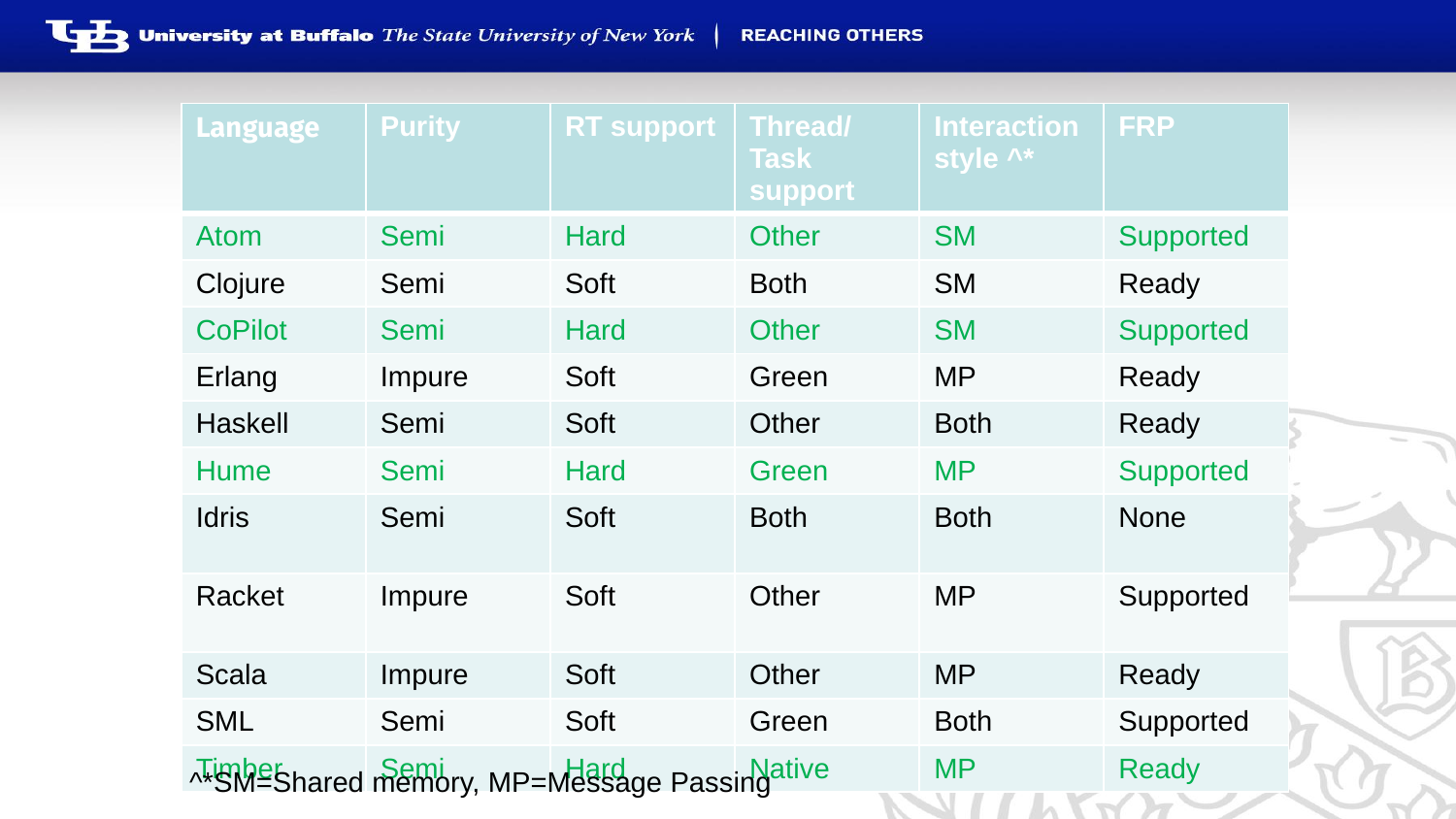

| Language | Purity | RT support | Thread/Task support | Interaction style ^\* | FRP |
| --- | --- | --- | --- | --- | --- |
| Atom | Semi | Hard | Other | SM | Supported |
| Clojure | Semi | Soft | Both | SM | Ready |
| CoPilot | Semi | Hard | Other | SM | Supported |
| Erlang | Impure | Soft | Green | MP | Ready |
| Haskell | Semi | Soft | Other | Both | Ready |
| Hume | Semi | Hard | Green | MP | Supported |
| Idris | Semi | Soft | Both | Both | None |
| Racket | Impure | Soft | Other | MP | Supported |
| Scala | Impure | Soft | Other | MP | Ready |
| SML | Semi | Soft | Green | Both | Supported |
| Timber | Semi | Hard | Native | MP | Ready |
^*SM=Shared memory, MP=Message Passing